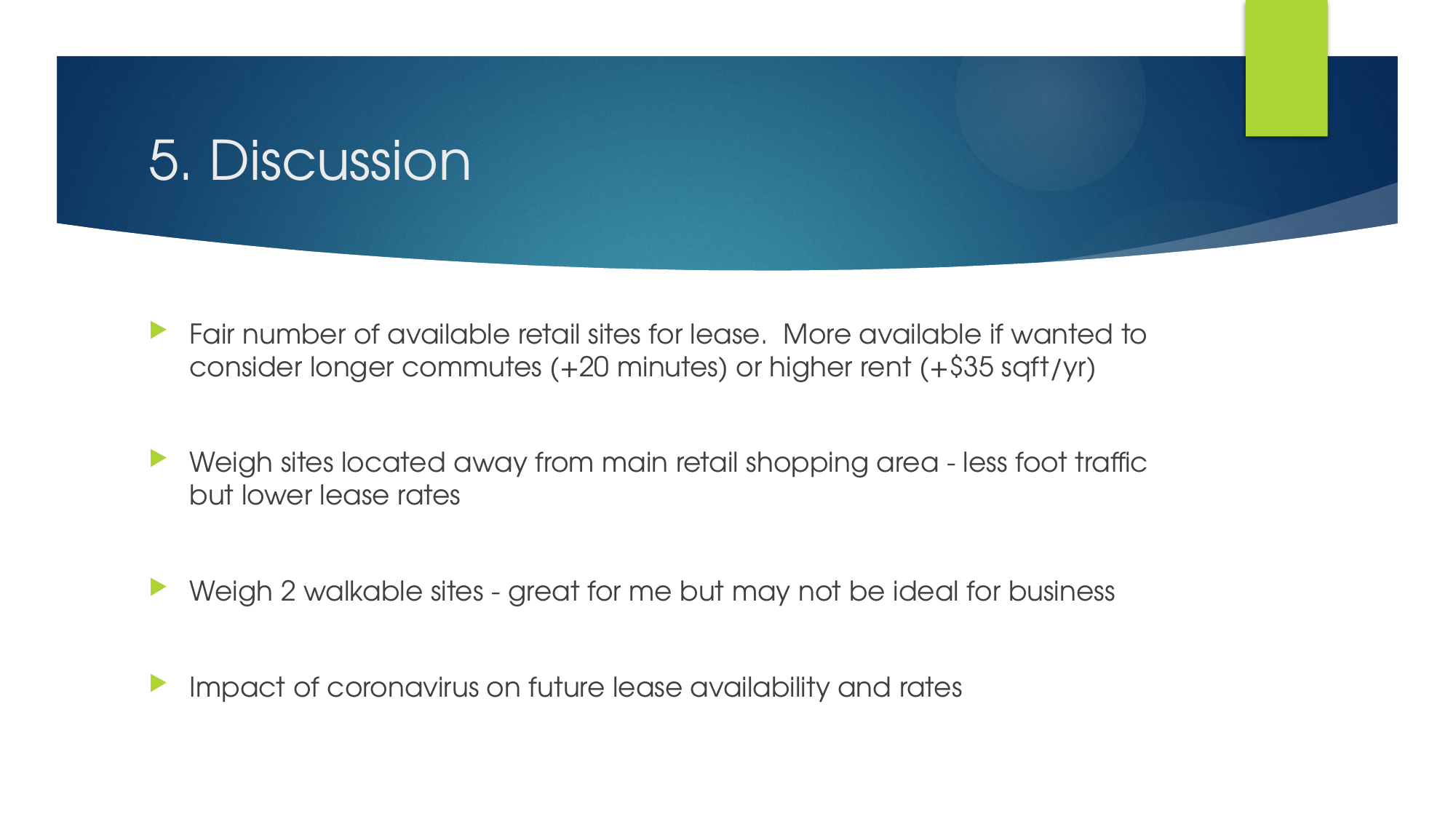

# 5. Discussion
Fair number of available retail sites for lease.  More available if wanted to consider longer commutes (+20 minutes) or higher rent (+$35 sqft/yr)

Weigh sites located away from main retail shopping area - less foot traffic but lower lease rates

Weigh 2 walkable sites - great for me but may not be ideal for business

Impact of coronavirus on future lease availability and rates